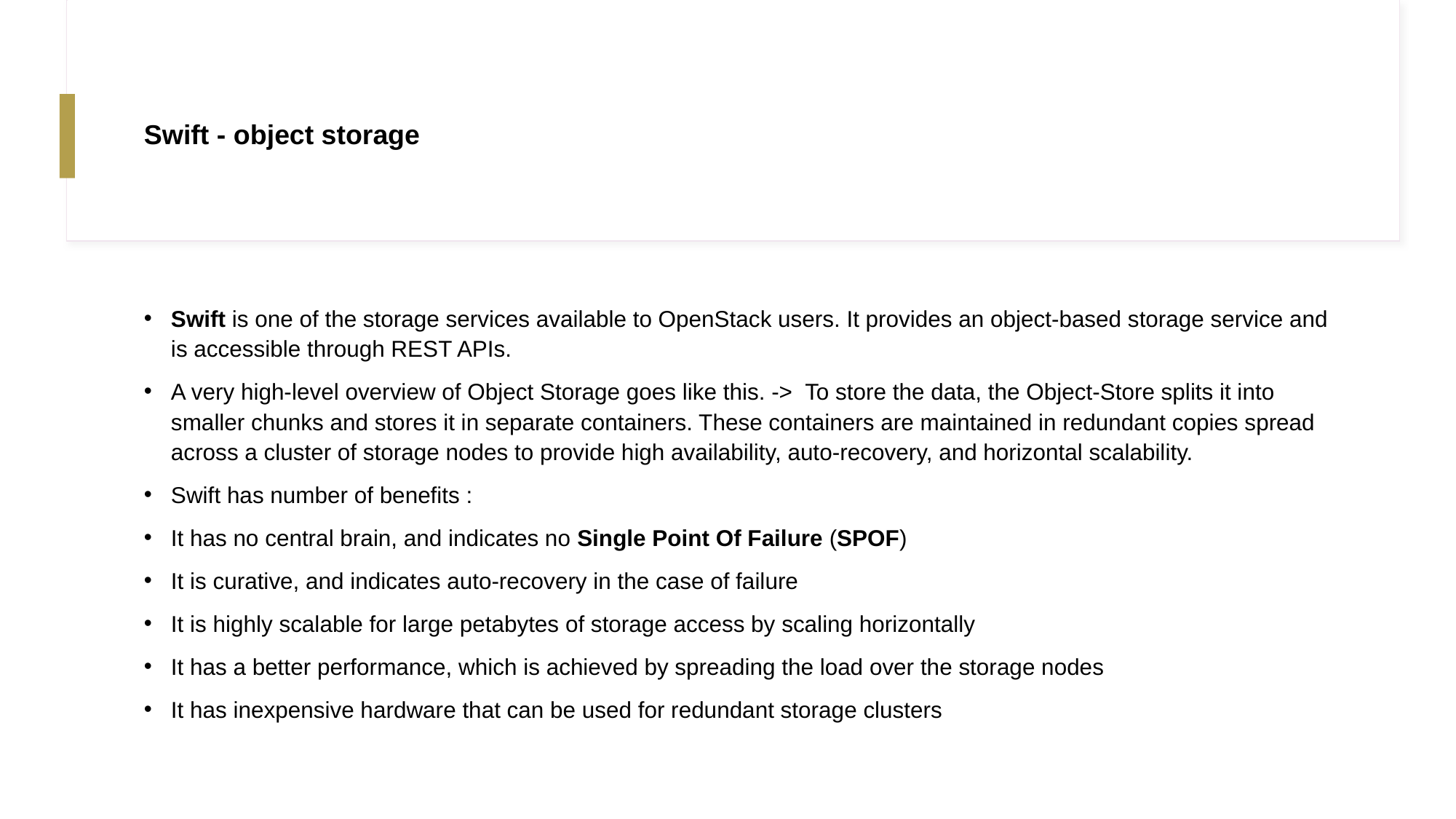

# Swift - object storage
Swift is one of the storage services available to OpenStack users. It provides an object-based storage service and is accessible through REST APIs.
A very high-level overview of Object Storage goes like this. ->  To store the data, the Object-Store splits it into smaller chunks and stores it in separate containers. These containers are maintained in redundant copies spread across a cluster of storage nodes to provide high availability, auto-recovery, and horizontal scalability.
Swift has number of benefits :
It has no central brain, and indicates no Single Point Of Failure (SPOF)
It is curative, and indicates auto-recovery in the case of failure
It is highly scalable for large petabytes of storage access by scaling horizontally
It has a better performance, which is achieved by spreading the load over the storage nodes
It has inexpensive hardware that can be used for redundant storage clusters